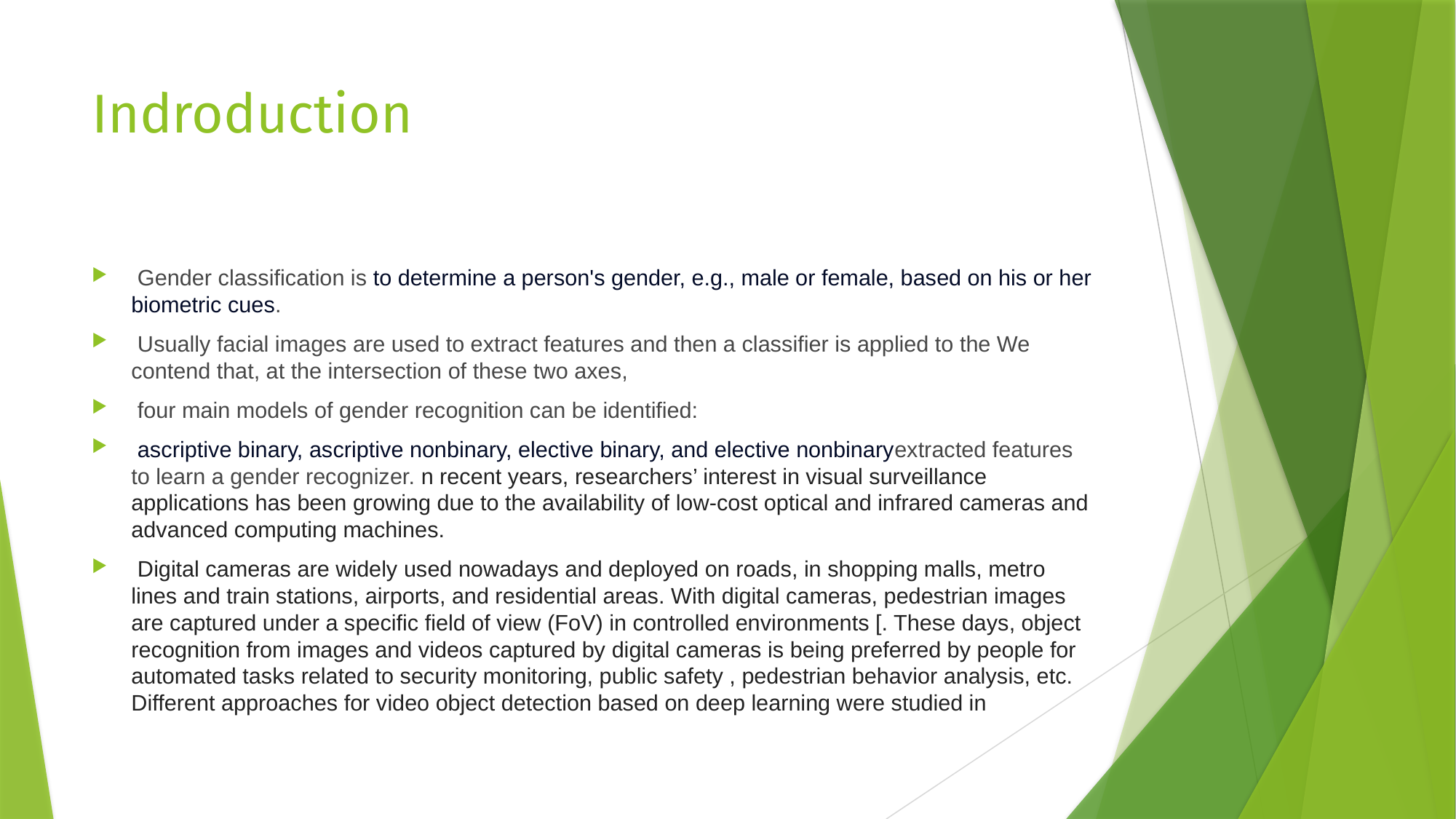

# Indroduction
 Gender classification is to determine a person's gender, e.g., male or female, based on his or her biometric cues.
 Usually facial images are used to extract features and then a classifier is applied to the We contend that, at the intersection of these two axes,
 four main models of gender recognition can be identified:
 ascriptive binary, ascriptive nonbinary, elective binary, and elective nonbinaryextracted features to learn a gender recognizer. n recent years, researchers’ interest in visual surveillance applications has been growing due to the availability of low-cost optical and infrared cameras and advanced computing machines.
 Digital cameras are widely used nowadays and deployed on roads, in shopping malls, metro lines and train stations, airports, and residential areas. With digital cameras, pedestrian images are captured under a specific field of view (FoV) in controlled environments [. These days, object recognition from images and videos captured by digital cameras is being preferred by people for automated tasks related to security monitoring, public safety , pedestrian behavior analysis, etc. Different approaches for video object detection based on deep learning were studied in